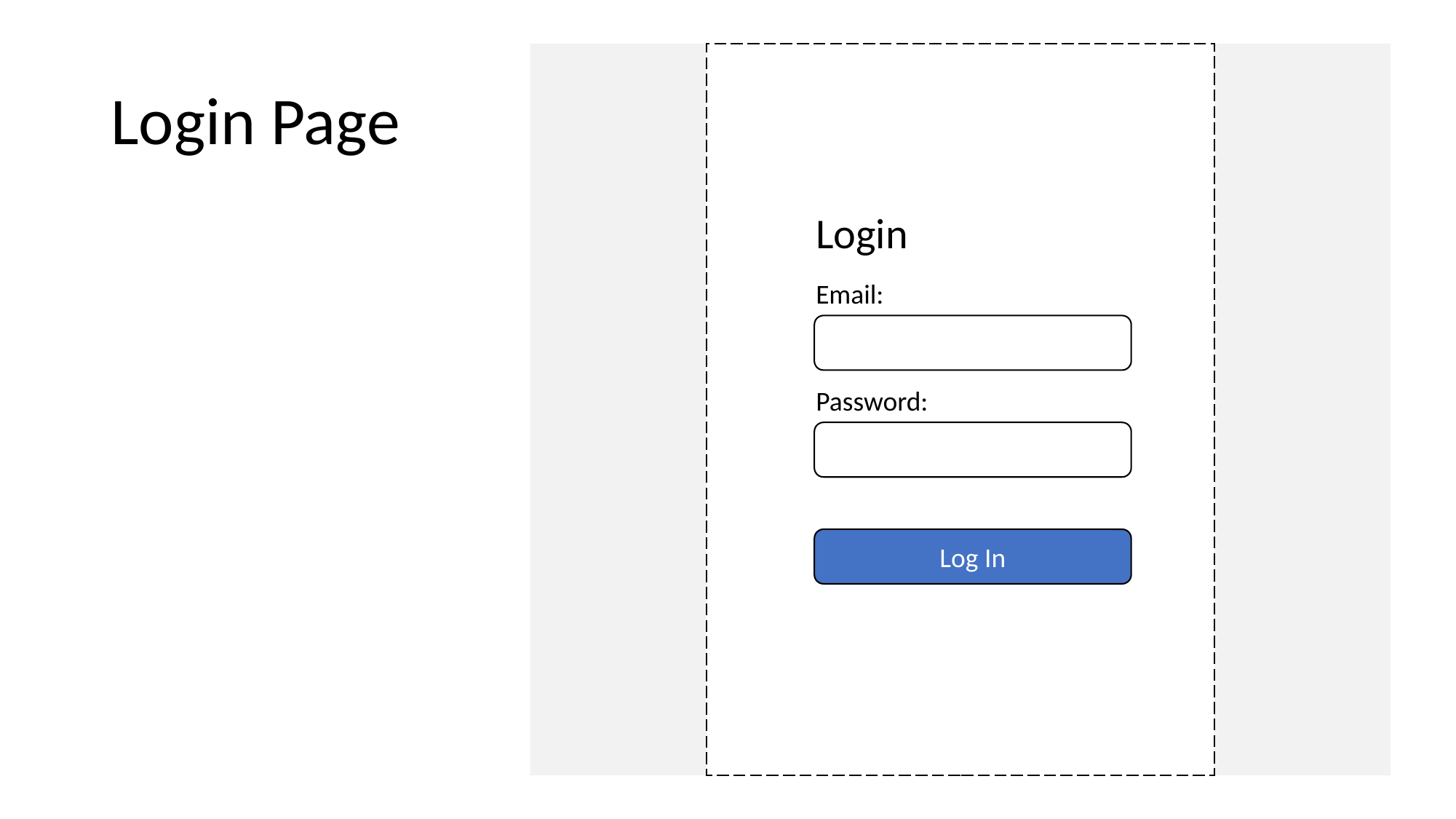

# Login Page

Login
Email:

Password:

Log In